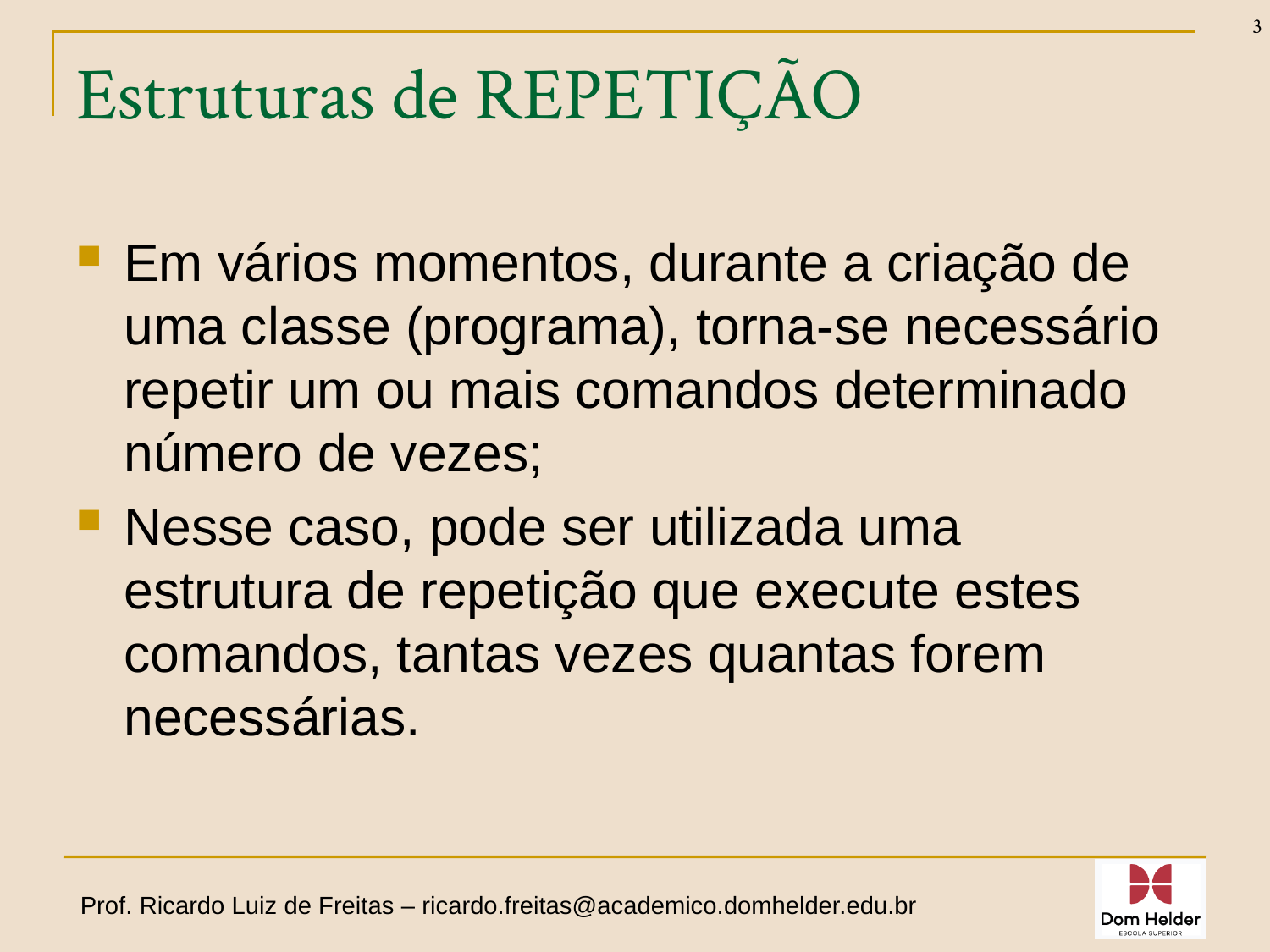

3
# Estruturas de REPETIÇÃO
Em vários momentos, durante a criação de uma classe (programa), torna-se necessário repetir um ou mais comandos determinado número de vezes;
Nesse caso, pode ser utilizada uma  estrutura de repetição que execute estes comandos, tantas vezes quantas forem necessárias.